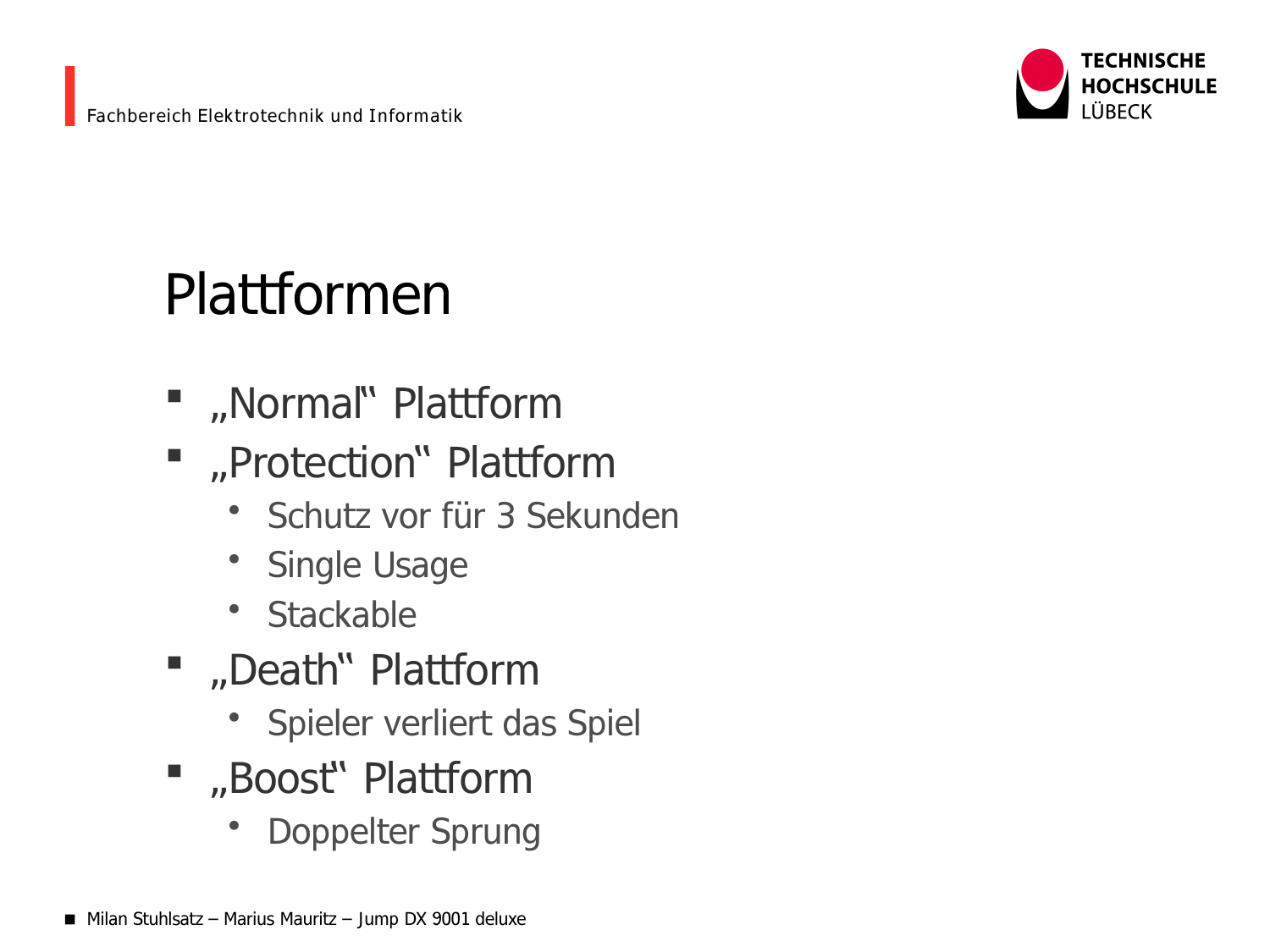

# Plattformen
„Normal“ Plattform
„Protection“ Plattform
Schutz vor für 3 Sekunden
Single Usage
Stackable
„Death“ Plattform
Spieler verliert das Spiel
„Boost“ Plattform
Doppelter Sprung
Milan Stuhlsatz – Marius Mauritz – Jump DX 9001 deluxe